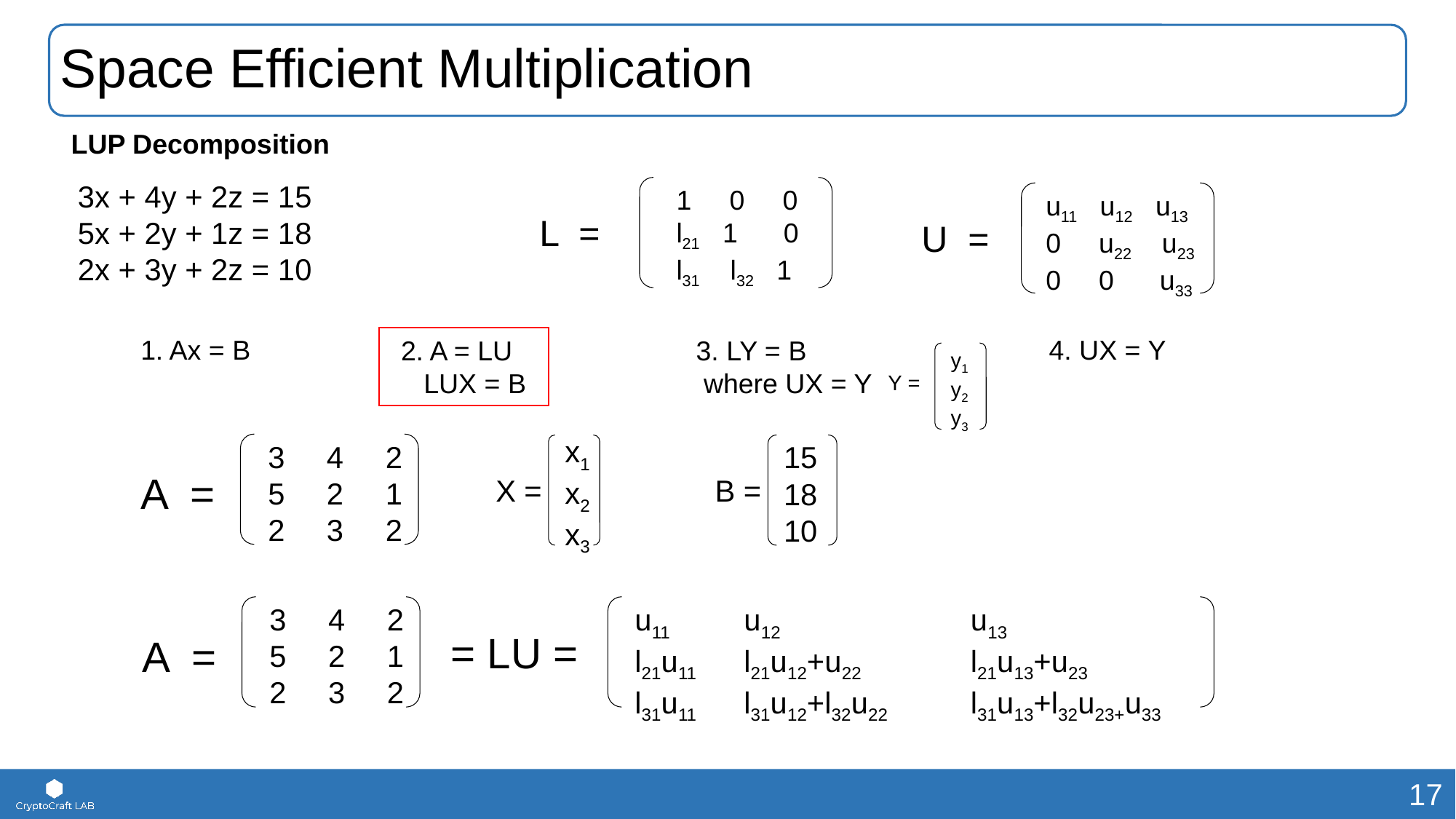

# Space Efficient Multiplication
LUP Decomposition
3x + 4y + 2z = 15
5x + 2y + 1z = 18
2x + 3y + 2z = 10

1     0     0
l21   1      0
l31    l32   1
L  =

u11   u12   u13
0     u22    u23
0     0      u33
U  =

1. Ax = B
4. UX = Y
2. A = LU
   LUX = B
3. LY = B
 where UX = Y
y1
y2
y3

Y =
x1
x2
x3

X =
3     4     2
5     2     1
2     3     2

A  =
15
18
10

B =
3     4     2
5     2     1
2     3     2

A  =
u11   	u12   		 u13
l21u11 	l21u12+u22     	 l21u13+u23
l31u11 	l31u12+l32u22      	 l31u13+l32u23+u33

= LU =